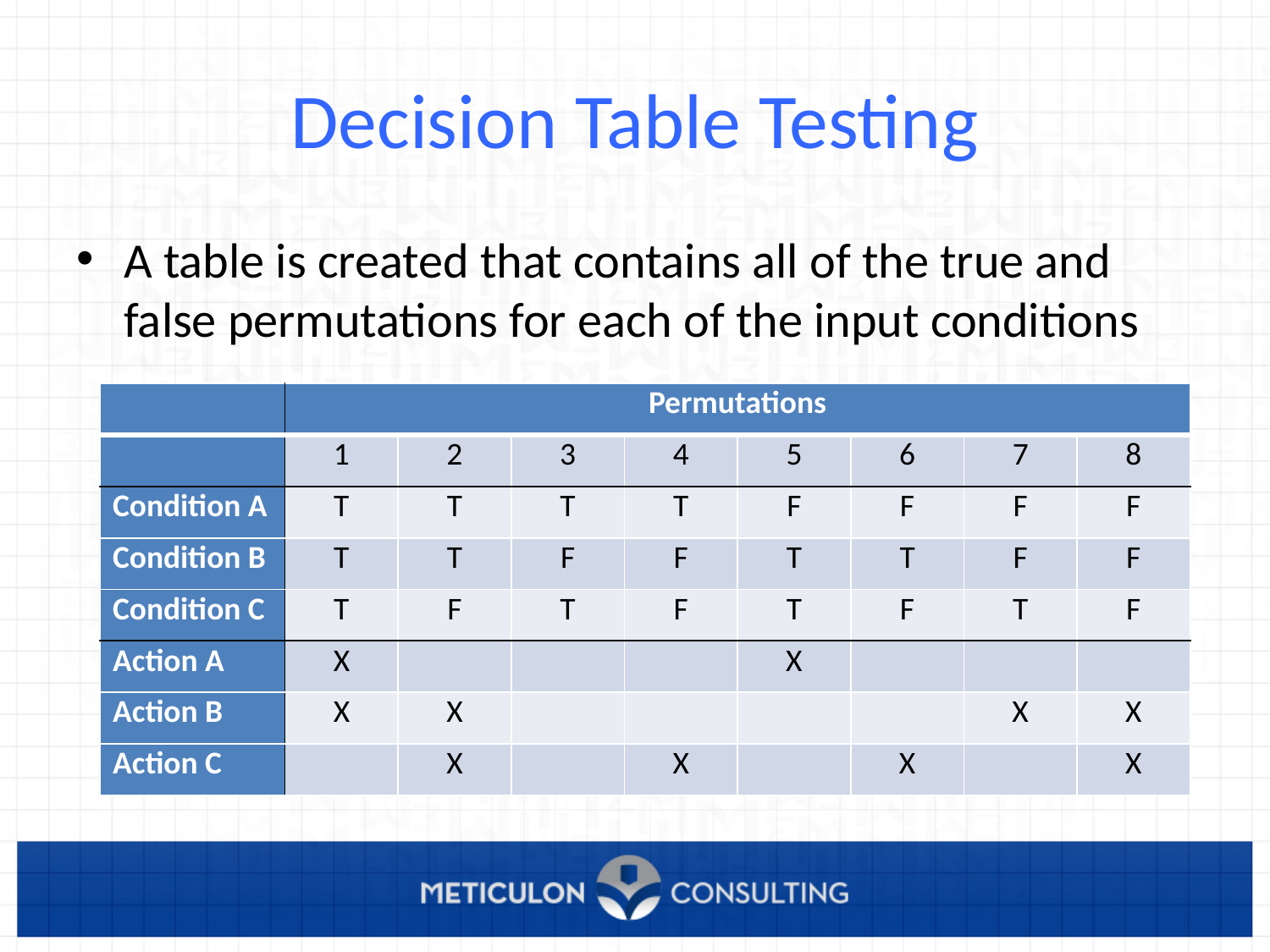

# Decision Table Testing
A table is created that contains all of the true and false permutations for each of the input conditions

|  | Permutations |  |  |  |  |  |  |  |
| --- | --- | --- | --- | --- | --- | --- | --- | --- |
|  | 1 | 2 | 3 | 4 | 5 | 6 | 7 | 8 |
| Condition A | T | T | T | T | F | F | F | F |
| Condition B | T | T | F | F | T | T | F | F |
| Condition C | T | F | T | F | T | F | T | F |
| Action A | X |  |  |  | X |  |  |  |
| Action B | X | X |  |  |  |  | X | X |
| Action C |  | X |  | X |  | X |  | X |